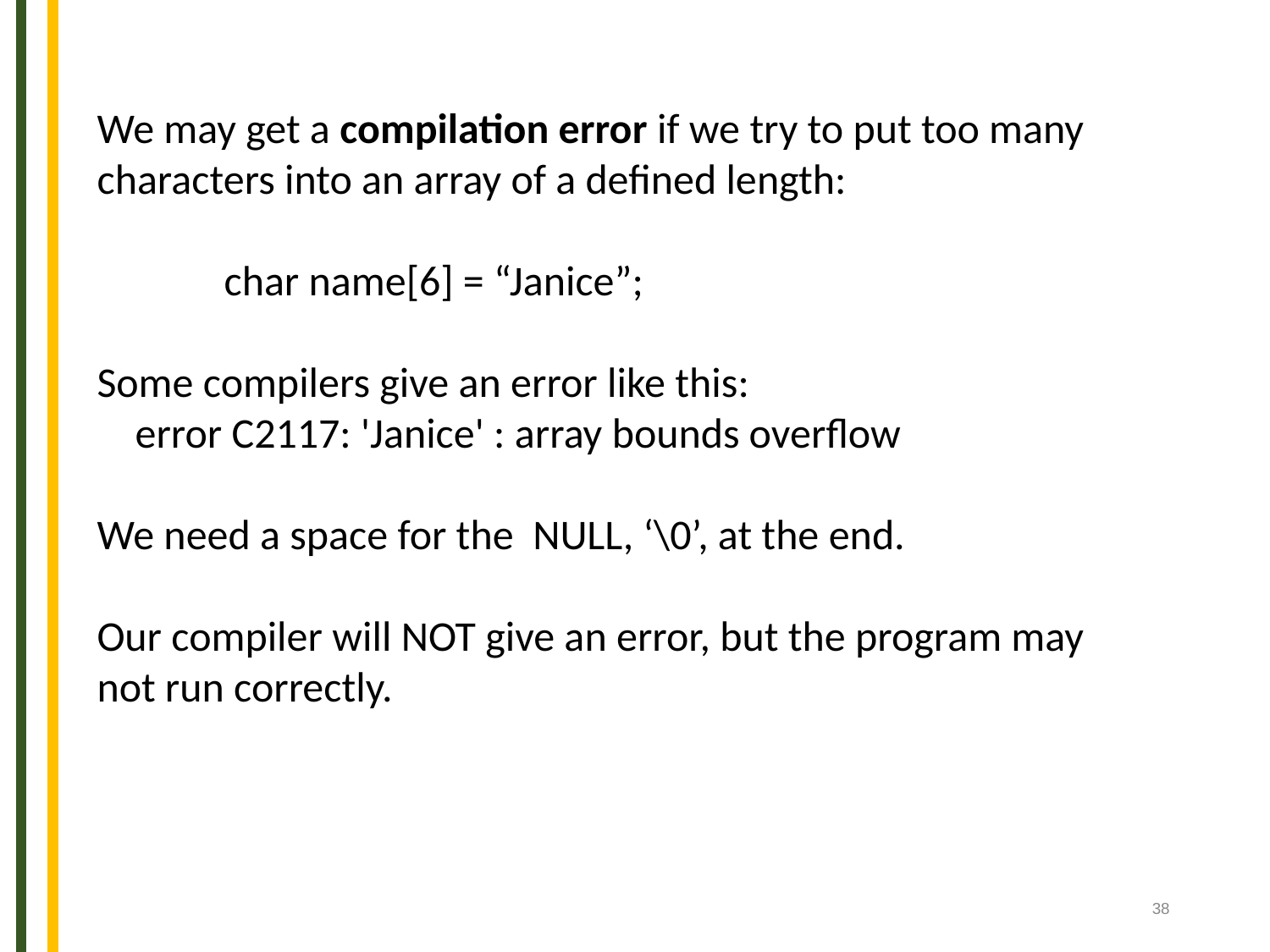

We may get a compilation error if we try to put too many characters into an array of a defined length:

	char name[6] = “Janice”;

Some compilers give an error like this:
    error C2117: 'Janice' : array bounds overflow

We need a space for the  NULL, ‘\0’, at the end.

Our compiler will NOT give an error, but the program may not run correctly.
38